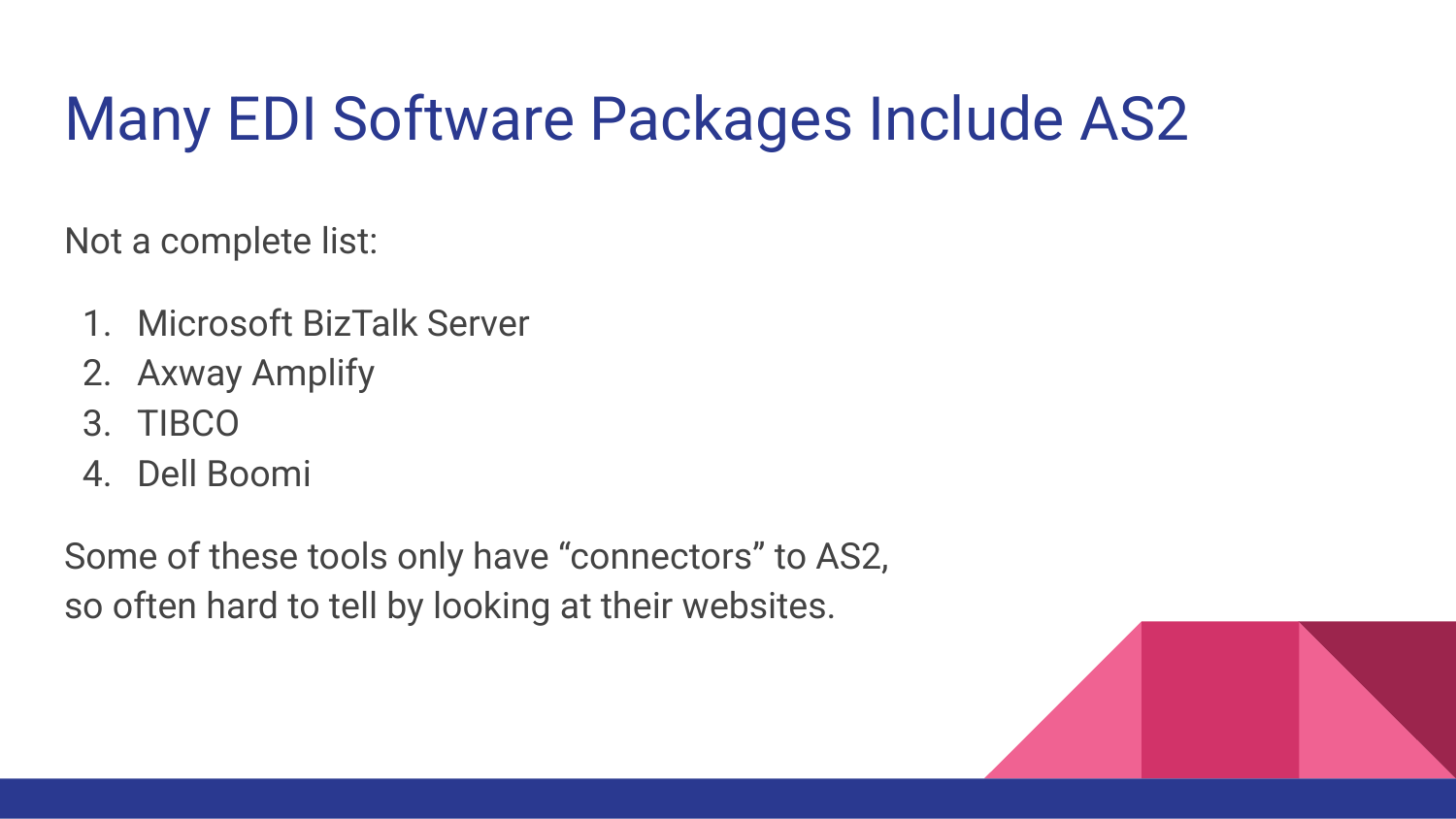

# Many EDI Software Packages Include AS2
Not a complete list:
Microsoft BizTalk Server
Axway Amplify
TIBCO
Dell Boomi
Some of these tools only have “connectors” to AS2,
so often hard to tell by looking at their websites.